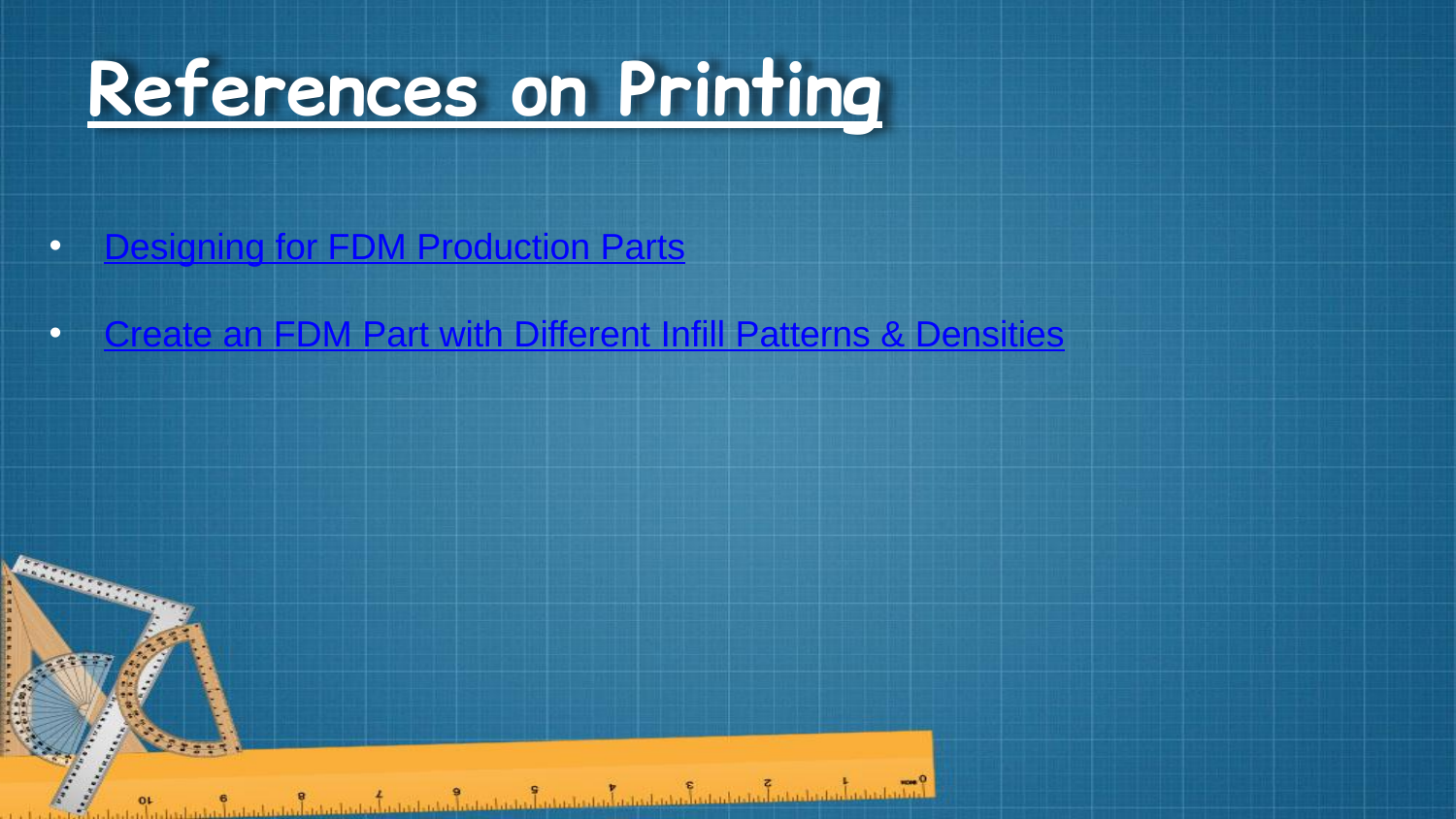

# References on Printing
Designing for FDM Production Parts
Create an FDM Part with Different Infill Patterns & Densities